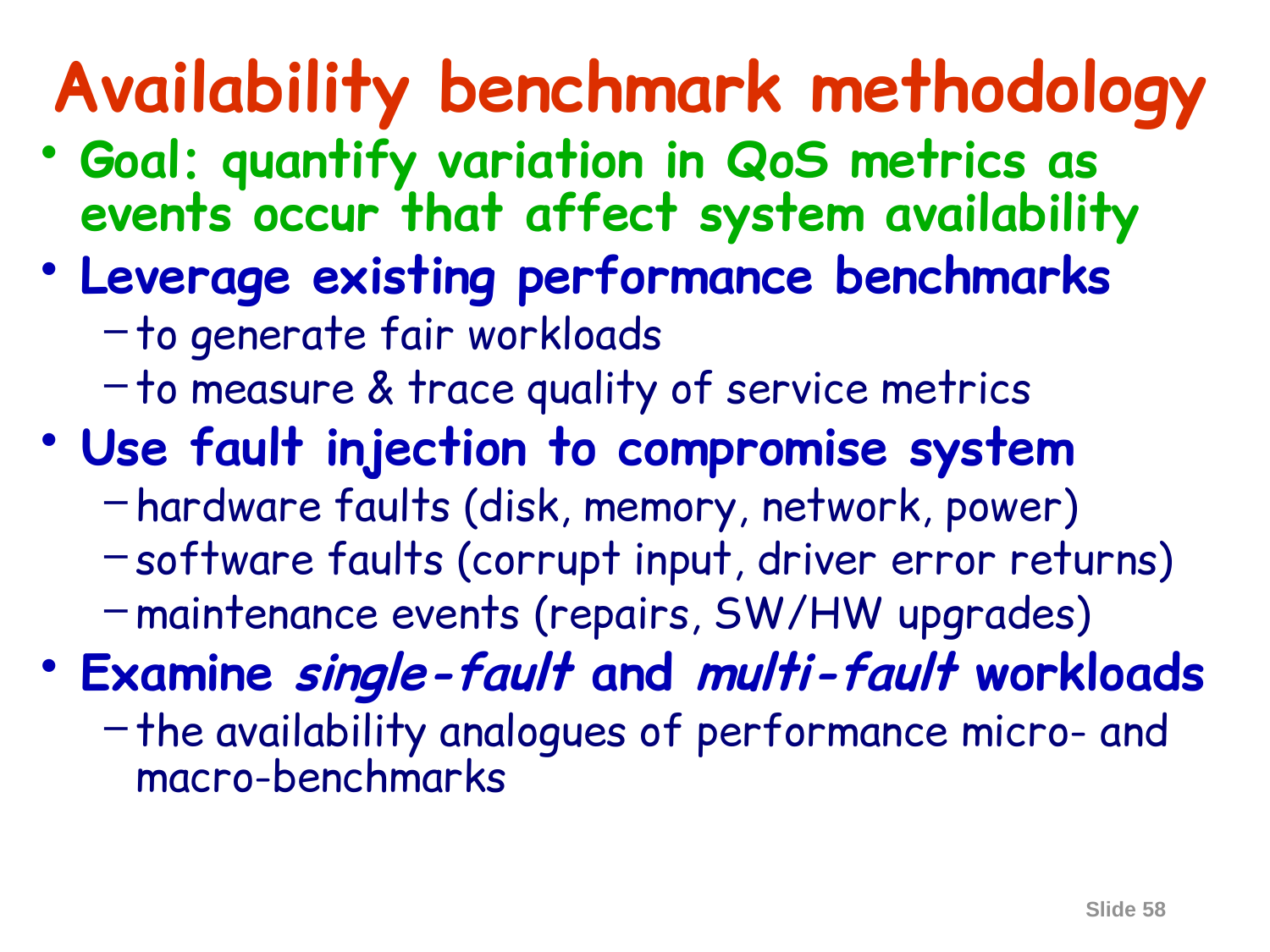

# Availability benchmark methodology
Goal: quantify variation in QoS metrics as events occur that affect system availability
Leverage existing performance benchmarks
to generate fair workloads
to measure & trace quality of service metrics
Use fault injection to compromise system
hardware faults (disk, memory, network, power)
software faults (corrupt input, driver error returns)
maintenance events (repairs, SW/HW upgrades)
Examine single-fault and multi-fault workloads
the availability analogues of performance micro- and macro-benchmarks